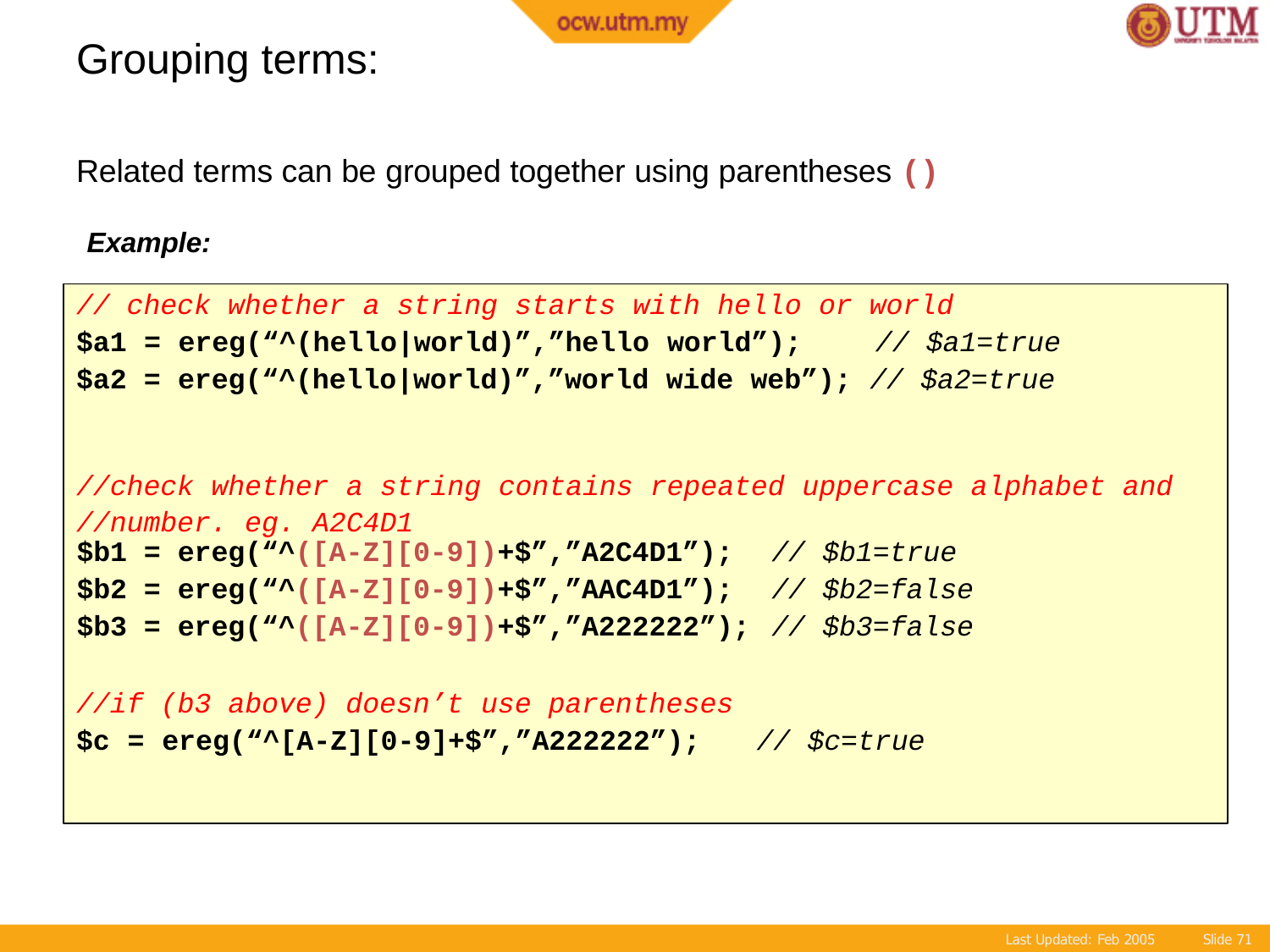

# Grouping terms:
Related terms can be grouped together using parentheses ()

Example:
// check whether a string starts with hello or world
$a1 = ereg(“^(hello|world)”,”hello world”);	// $a1=true
$a2 = ereg(“^(hello|world)”,”world wide web”); // $a2=true

//check whether a string contains repeated uppercase alphabet and
//number. eg. A2C4D1

| $b1 | = | ereg(“^([A-Z][0-9])+$”,”A2C4D1”); | // | $b1=true |
| --- | --- | --- | --- | --- |
| $b2 | = | ereg(“^([A-Z][0-9])+$”,”AAC4D1”); | // | $b2=false |
| $b3 | = | ereg(“^([A-Z][0-9])+$”,”A222222”); | // | $b3=false |
//if (b3 above) doesn’t use parentheses
$c = ereg(“^[A-Z][0-9]+$”,”A222222”);	// $c=true
Last Updated: Feb 2005
Slide 71